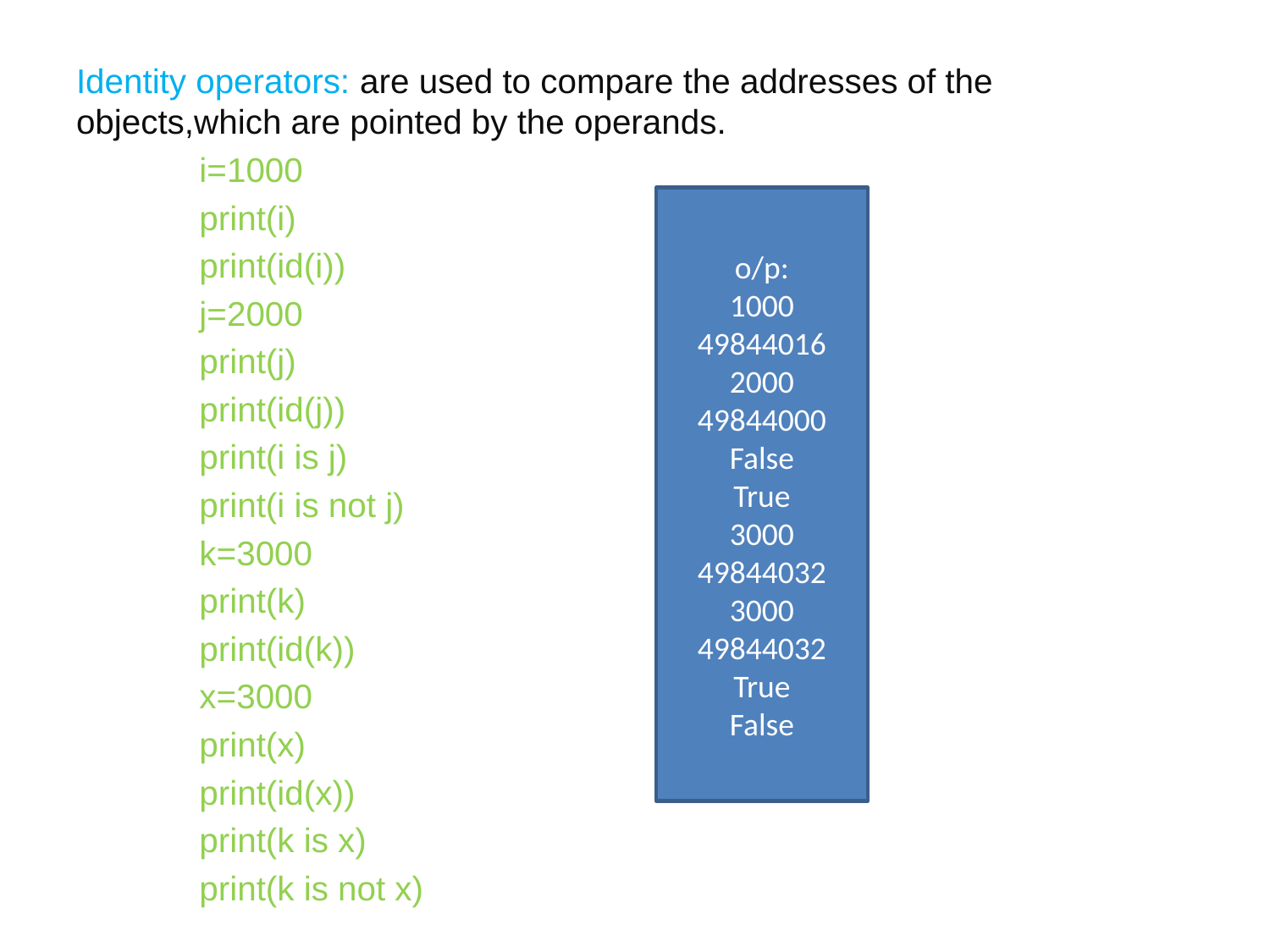

Identity operators: are used to compare the addresses of the objects,which are pointed by the operands.
	i=1000
	print(i)
	print(id(i))
	j=2000
	print(j)
	print(id(j))
	print(i is j)
	print(i is not j)
	k=3000
	print(k)
	print(id(k))
	x=3000
	print(x)
	print(id(x))
	print(k is x)
	print(k is not x)

o/p:
1000
49844016
2000
49844000
False
True
3000
49844032
3000
49844032
True
False